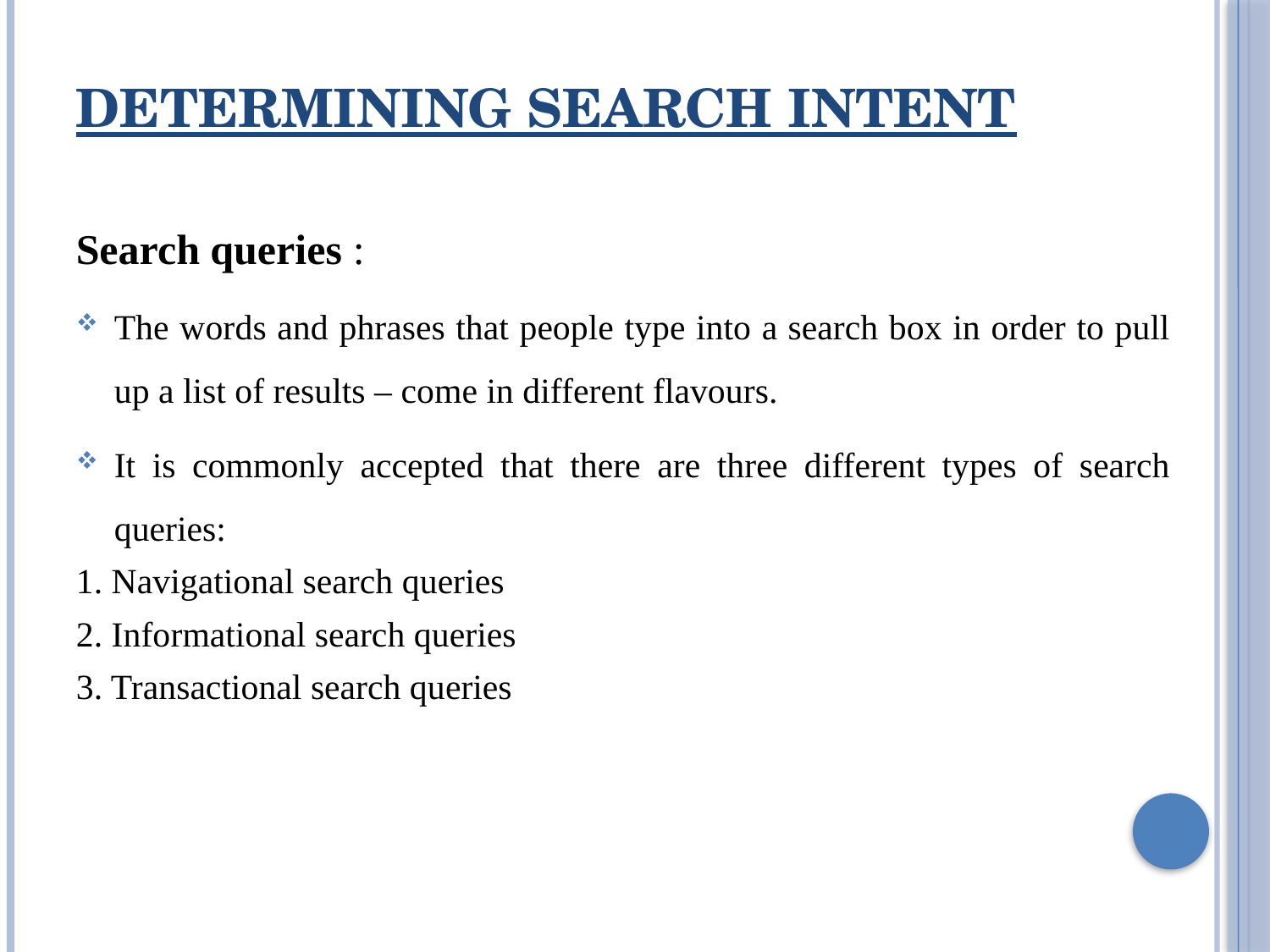

# Determining Search Intent
Search queries :
The words and phrases that people type into a search box in order to pull up a list of results – come in different flavours.
It is commonly accepted that there are three different types of search queries:
1. Navigational search queries
2. Informational search queries
3. Transactional search queries